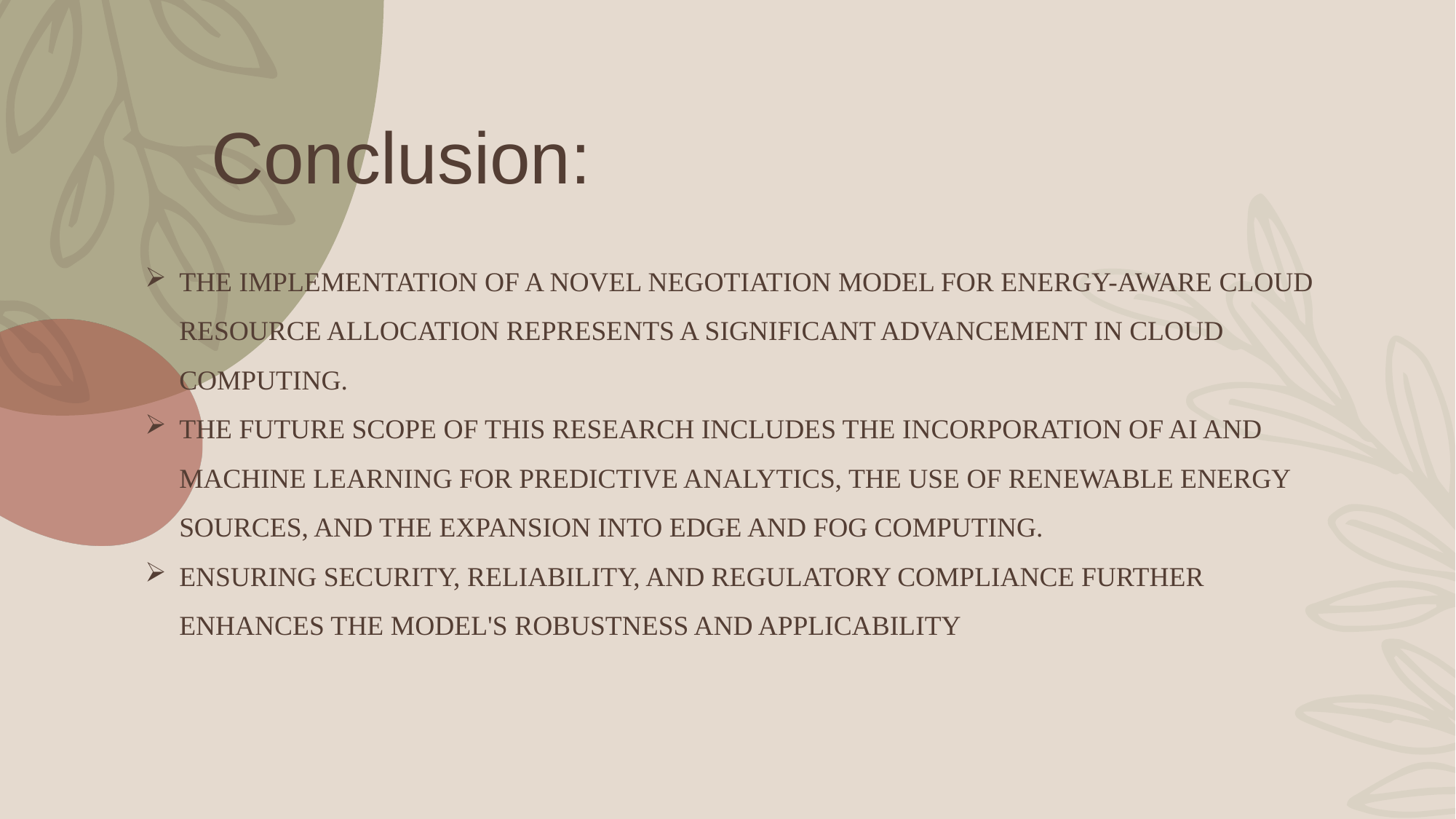

# Conclusion:
The implementation of a novel negotiation model for energy-aware cloud resource allocation represents a significant advancement in cloud computing.
The future scope of this research includes the incorporation of AI and machine learning for predictive analytics, the use of renewable energy sources, and the expansion into edge and fog computing.
Ensuring security, reliability, and regulatory compliance further enhances the model's robustness and applicability